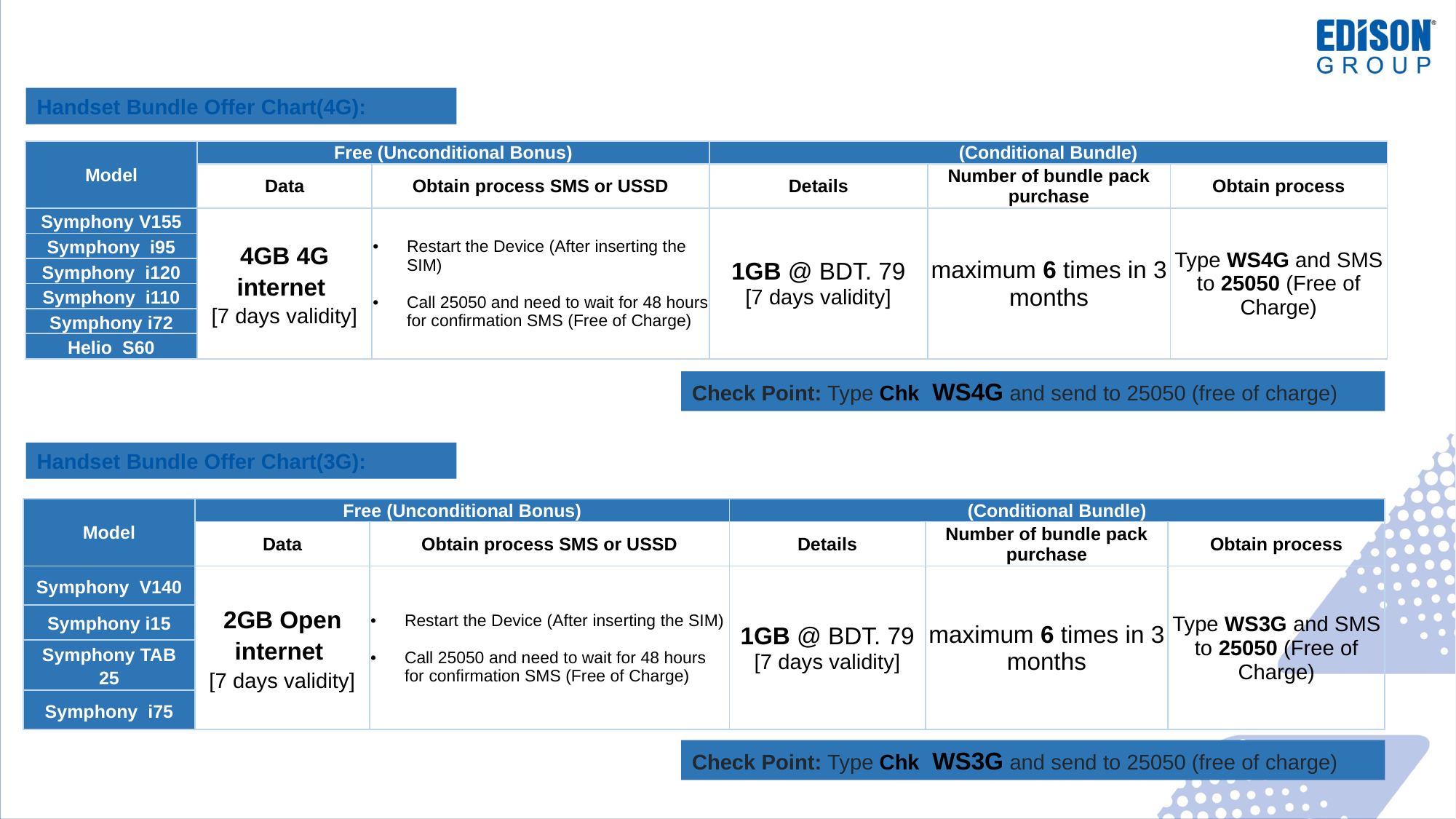

Handset Bundle Offer Chart(4G):
| Model | Free (Unconditional Bonus) |  | (Conditional Bundle) |  |  |
| --- | --- | --- | --- | --- | --- |
|  | Data | Obtain process SMS or USSD | Details | Number of bundle pack purchase | Obtain process |
| Symphony V155 | 4GB 4G internet [7 days validity] | Restart the Device (After inserting the SIM) Call 25050 and need to wait for 48 hours for confirmation SMS (Free of Charge) | 1GB @ BDT. 79 [7 days validity] | maximum 6 times in 3 months | Type WS4G and SMS to 25050 (Free of Charge) |
| Symphony i95 |  |  |  |  |  |
| Symphony i120 |  |  |  |  |  |
| Symphony i110 |  |  |  |  |  |
| Symphony i72 |  |  |  |  |  |
| Helio S60 |  |  |  |  |  |
Check Point: Type Chk  WS4G and send to 25050 (free of charge)
Handset Bundle Offer Chart(3G):
| Model | Free (Unconditional Bonus) |  | (Conditional Bundle) |  |  |
| --- | --- | --- | --- | --- | --- |
|  | Data | Obtain process SMS or USSD | Details | Number of bundle pack purchase | Obtain process |
| Symphony V140 | 2GB Open internet [7 days validity] | Restart the Device (After inserting the SIM) Call 25050 and need to wait for 48 hours for confirmation SMS (Free of Charge) | 1GB @ BDT. 79 [7 days validity] | maximum 6 times in 3 months | Type WS3G and SMS to 25050 (Free of Charge) |
| Symphony i15 |  |  |  |  |  |
| Symphony TAB 25 |  |  |  |  |  |
| Symphony i75 |  |  |  |  |  |
Check Point: Type Chk  WS3G and send to 25050 (free of charge)